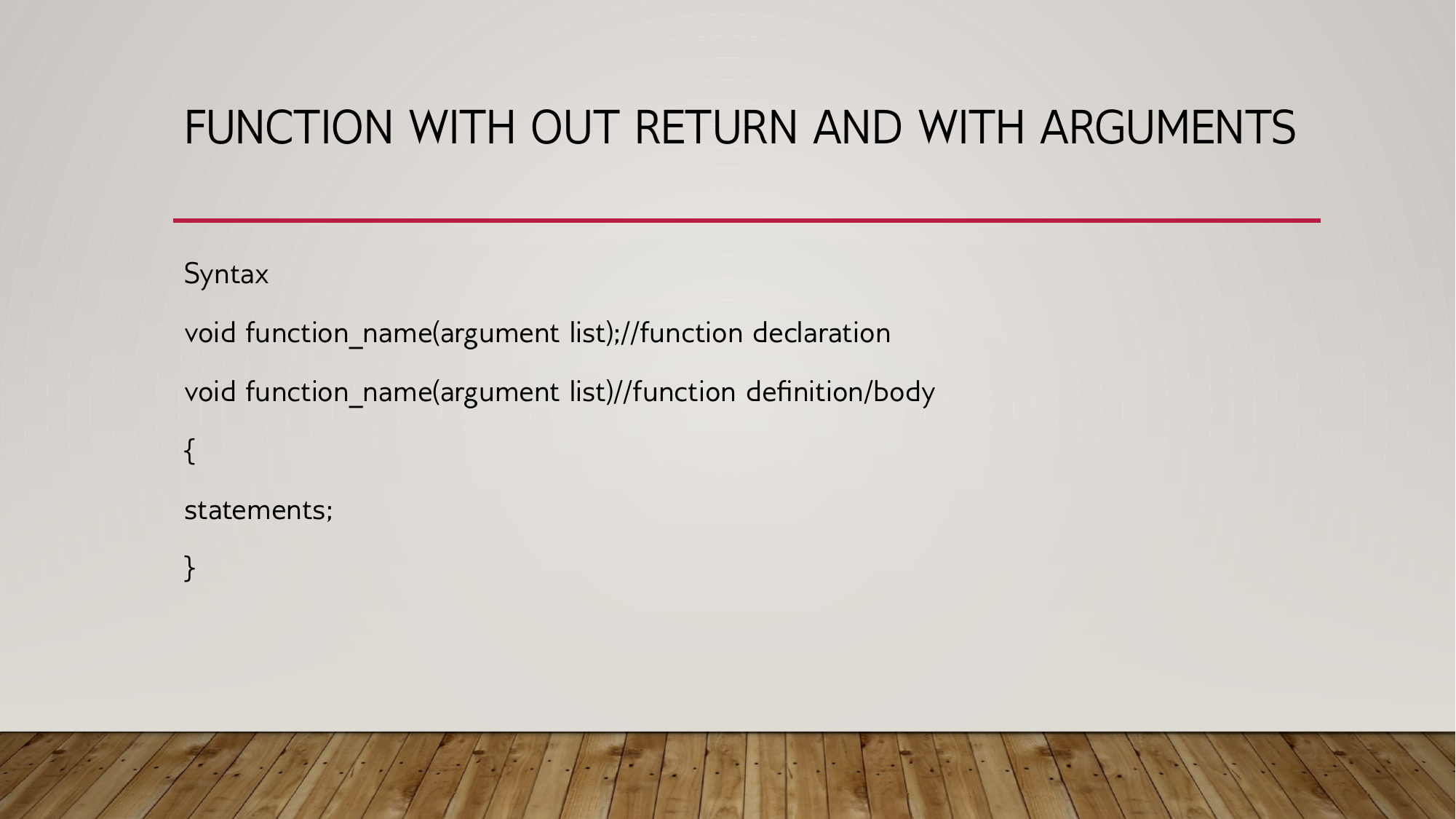

# Function with out return and with arguments
Syntax
void function_name(argument list);//function declaration
void function_name(argument list)//function definition/body
{
statements;
}